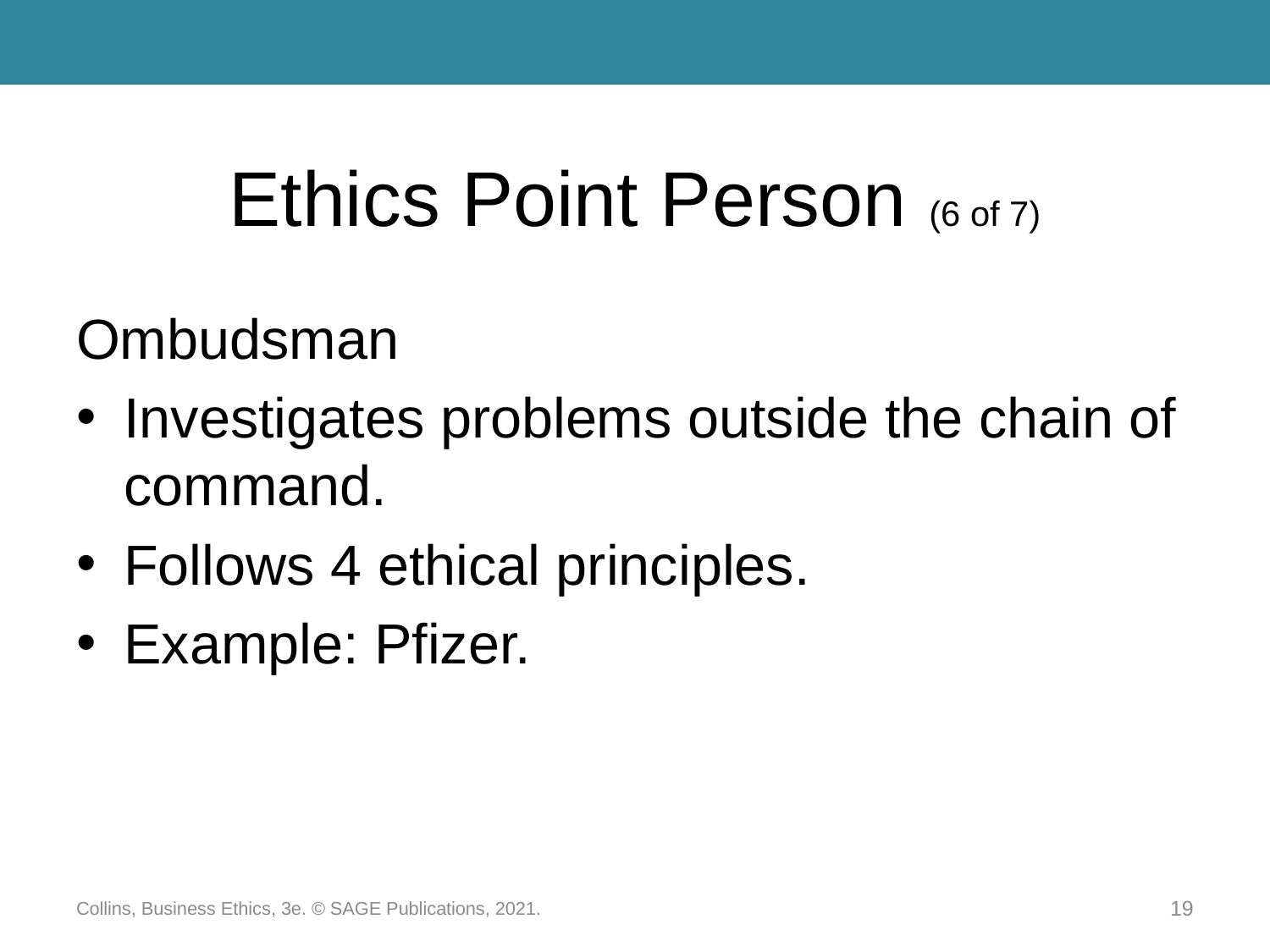

# Ethics Point Person (6 of 7)
Ombudsman
Investigates problems outside the chain of command.
Follows 4 ethical principles.
Example: Pfizer.

Collins, Business Ethics, 3e. © SAGE Publications, 2021.
19